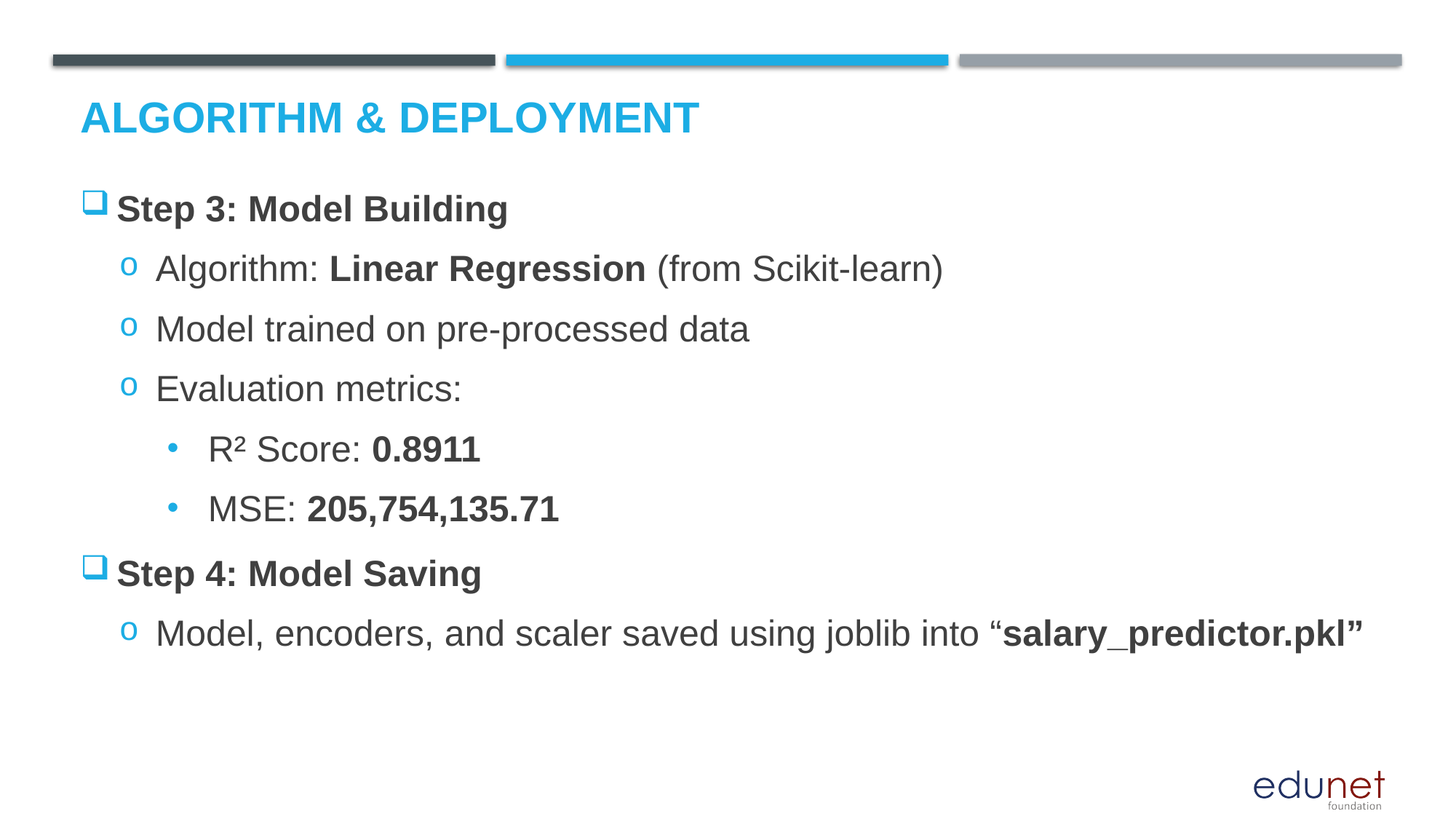

# Algorithm & Deployment

Step 3: Model Building
Algorithm: Linear Regression (from Scikit-learn)
Model trained on pre-processed data
Evaluation metrics:
R² Score: 0.8911
MSE: 205,754,135.71
Step 4: Model Saving
Model, encoders, and scaler saved using joblib into “salary_predictor.pkl”